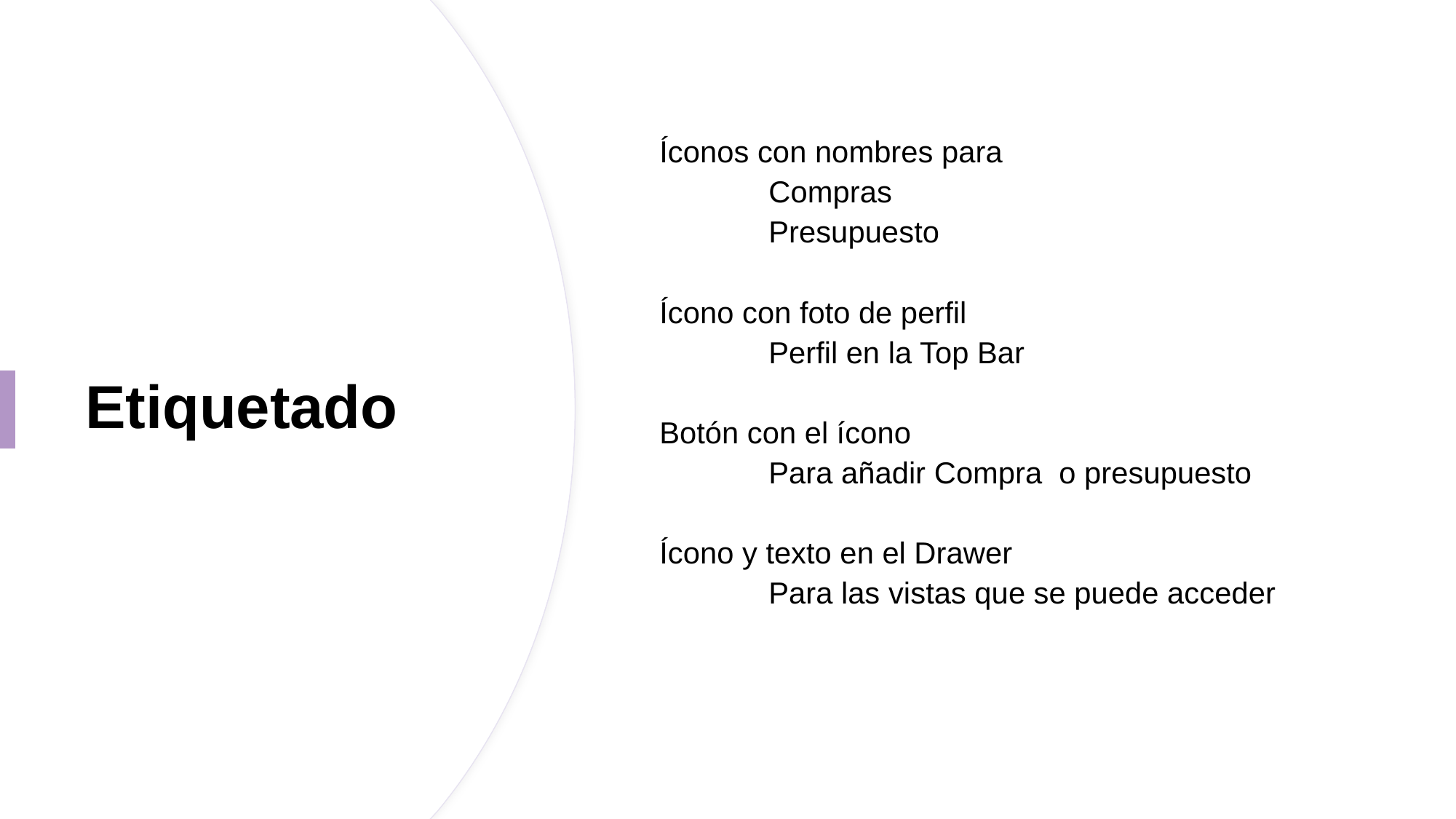

Íconos con nombres para
	Compras
	Presupuesto

Ícono con foto de perfil
	Perfil en la Top Bar

Botón con el ícono
	Para añadir Compra  o presupuesto

Ícono y texto en el Drawer
	Para las vistas que se puede acceder

# Etiquetado